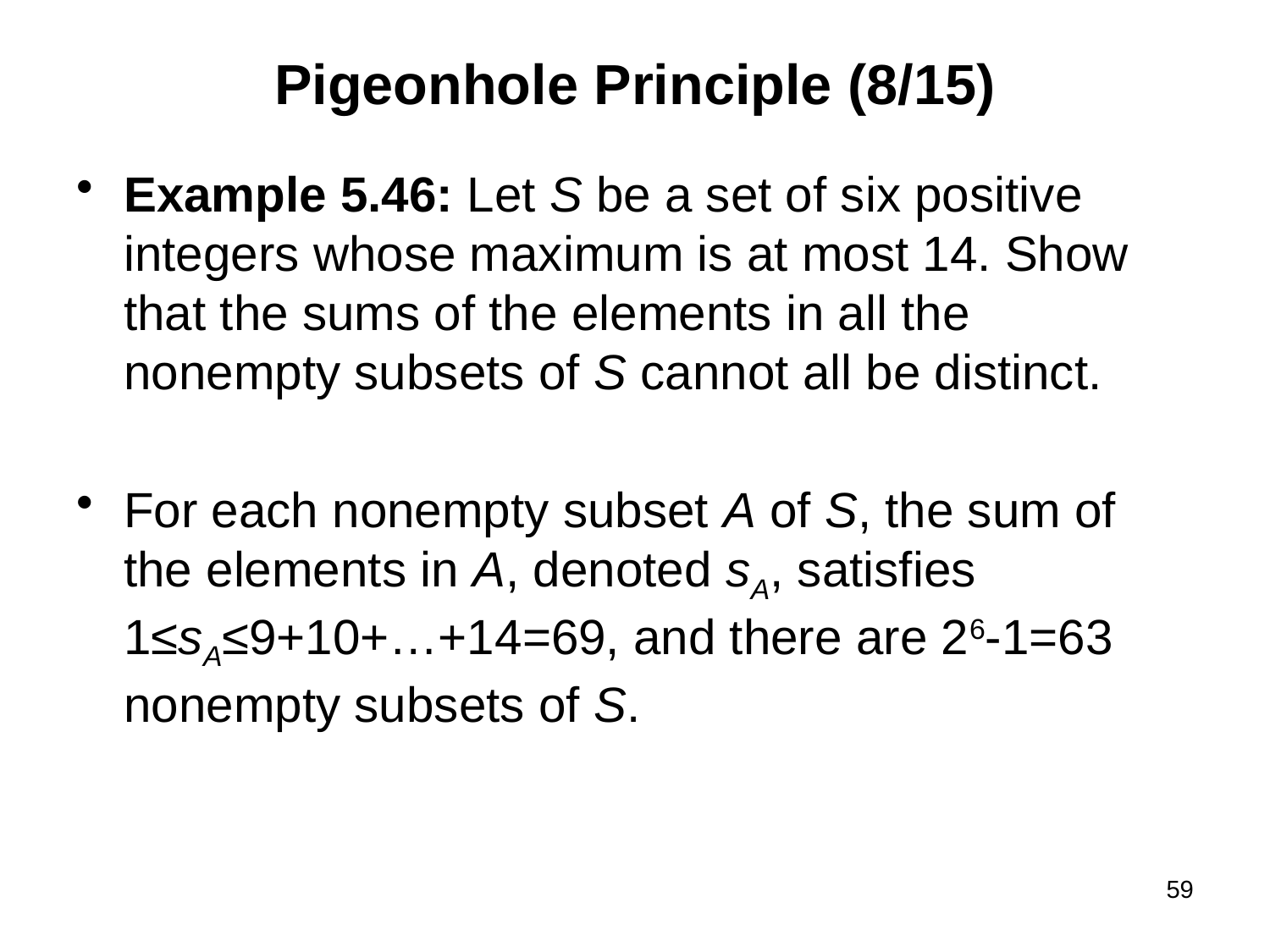

# Pigeonhole Principle (8/15)
Example 5.46: Let S be a set of six positive integers whose maximum is at most 14. Show that the sums of the elements in all the nonempty subsets of S cannot all be distinct.

For each nonempty subset A of S, the sum of the elements in A, denoted sA, satisfies 1≤sA≤9+10+…+14=69, and there are 26-1=63 nonempty subsets of S.
59